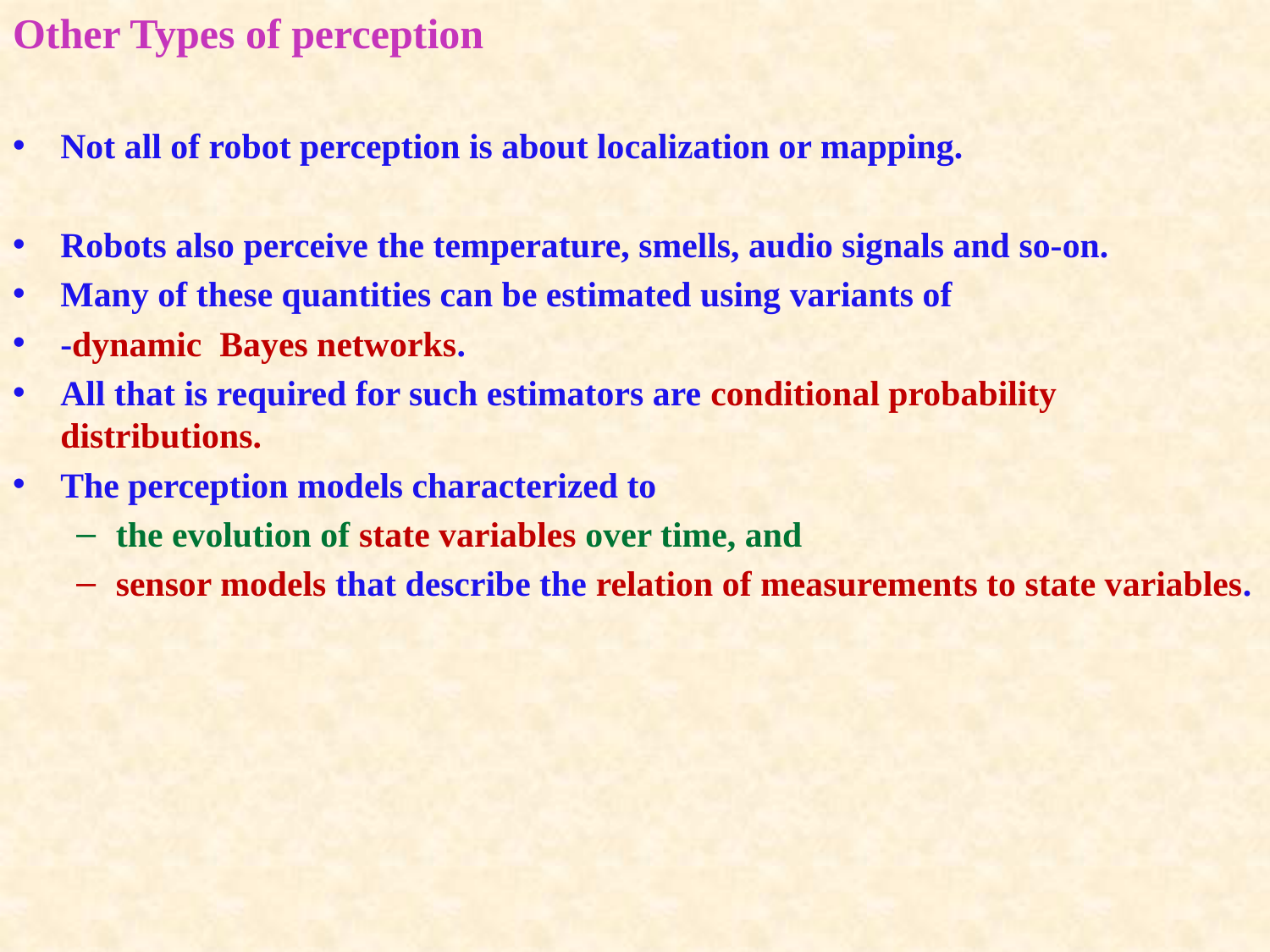

Other Types of perception

Not all of robot perception is about localization or mapping.

Robots also perceive the temperature, smells, audio signals and so-on.
Many of these quantities can be estimated using variants of
-dynamic  Bayes networks.
All that is required for such estimators are conditional probability distributions.
The perception models characterized to
the evolution of state variables over time, and
sensor models that describe the relation of measurements to state variables.